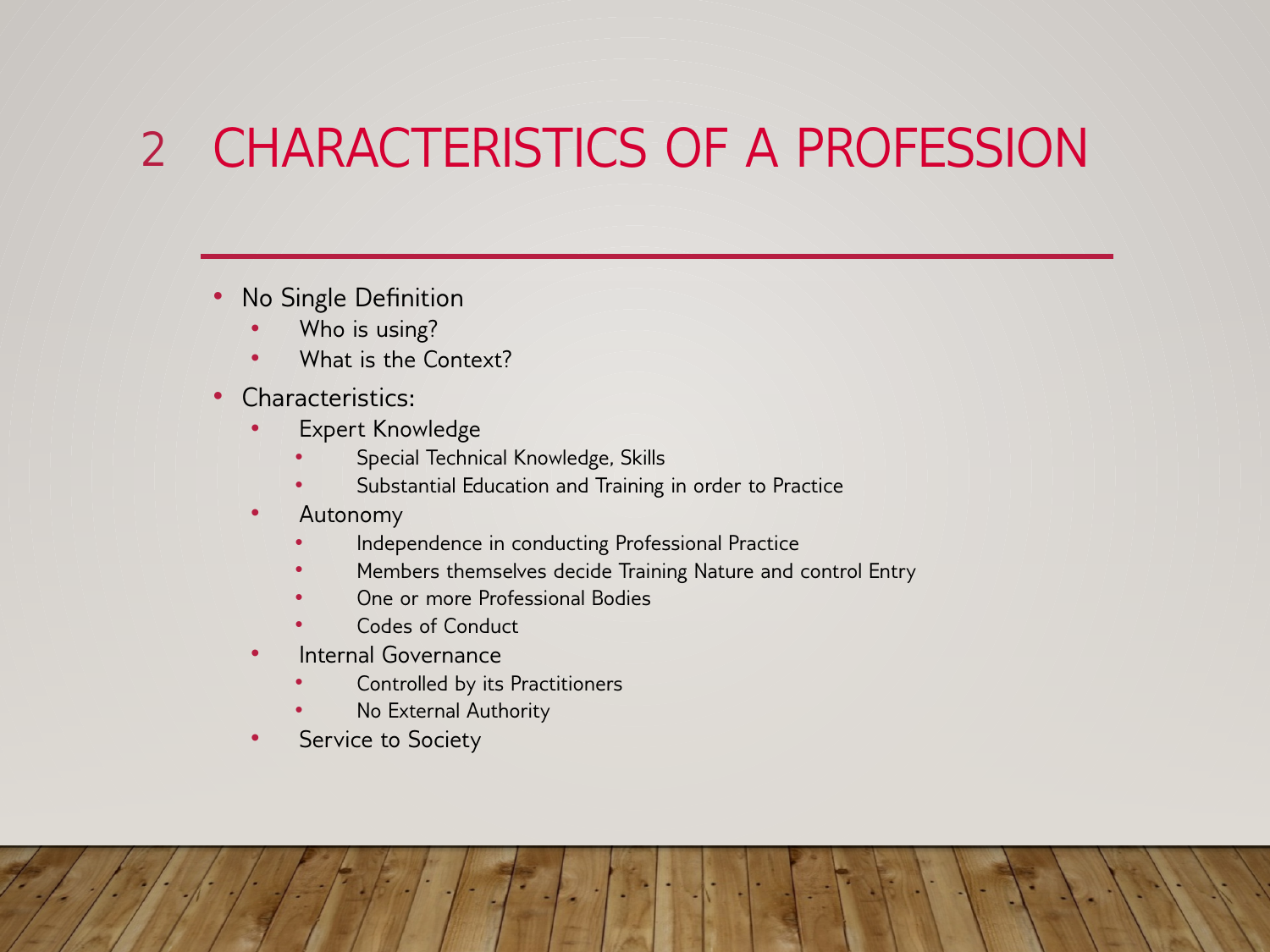

2
# Characteristics of a Profession
No Single Definition
Who is using?
What is the Context?
Characteristics:
Expert Knowledge
Special Technical Knowledge, Skills
Substantial Education and Training in order to Practice
Autonomy
Independence in conducting Professional Practice
Members themselves decide Training Nature and control Entry
One or more Professional Bodies
Codes of Conduct
Internal Governance
Controlled by its Practitioners
No External Authority
Service to Society